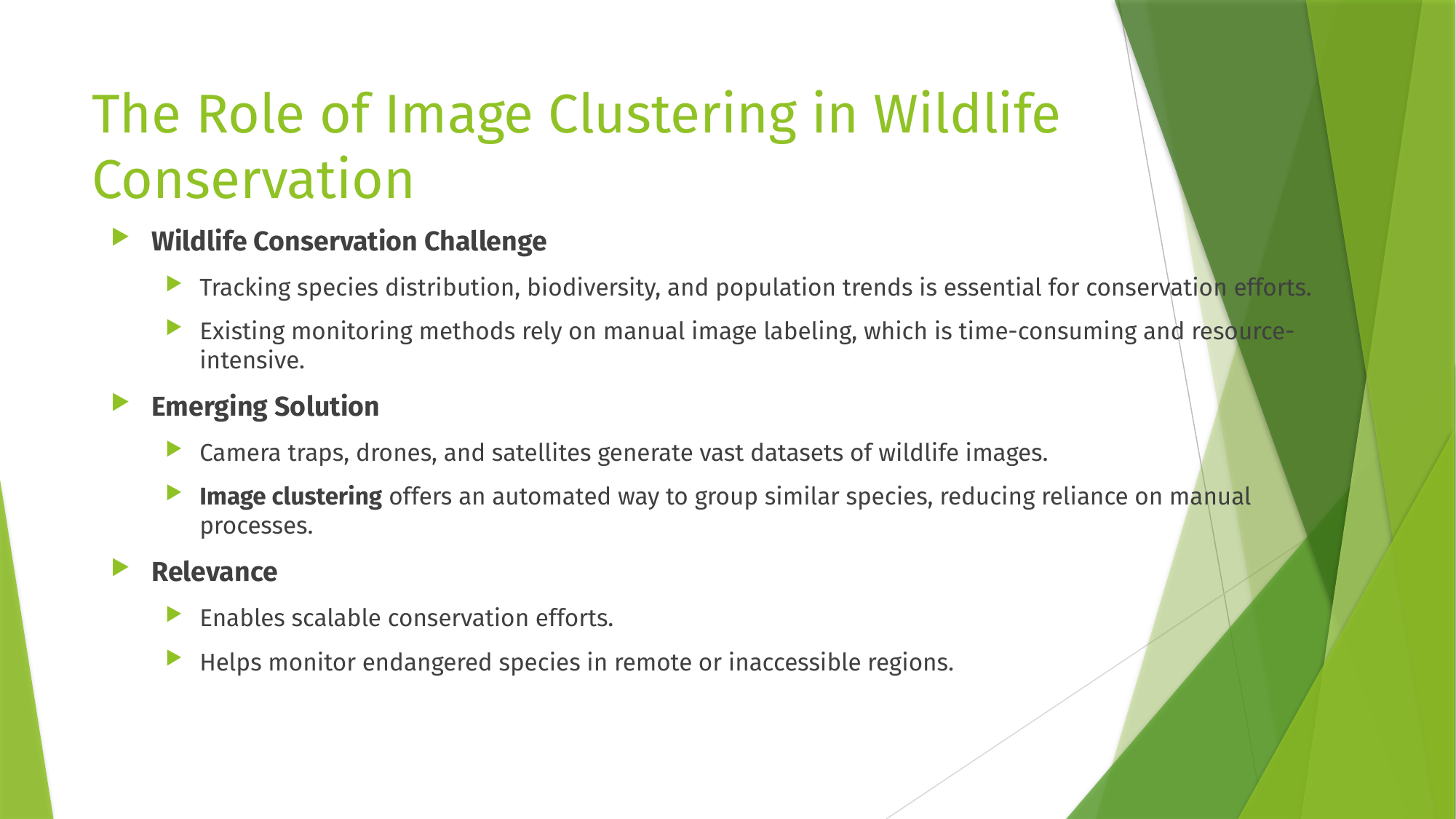

# The Role of Image Clustering in Wildlife Conservation
Wildlife Conservation Challenge
Tracking species distribution, biodiversity, and population trends is essential for conservation efforts.
Existing monitoring methods rely on manual image labeling, which is time-consuming and resource-intensive.
Emerging Solution
Camera traps, drones, and satellites generate vast datasets of wildlife images.
Image clustering offers an automated way to group similar species, reducing reliance on manual processes.
Relevance
Enables scalable conservation efforts.
Helps monitor endangered species in remote or inaccessible regions.